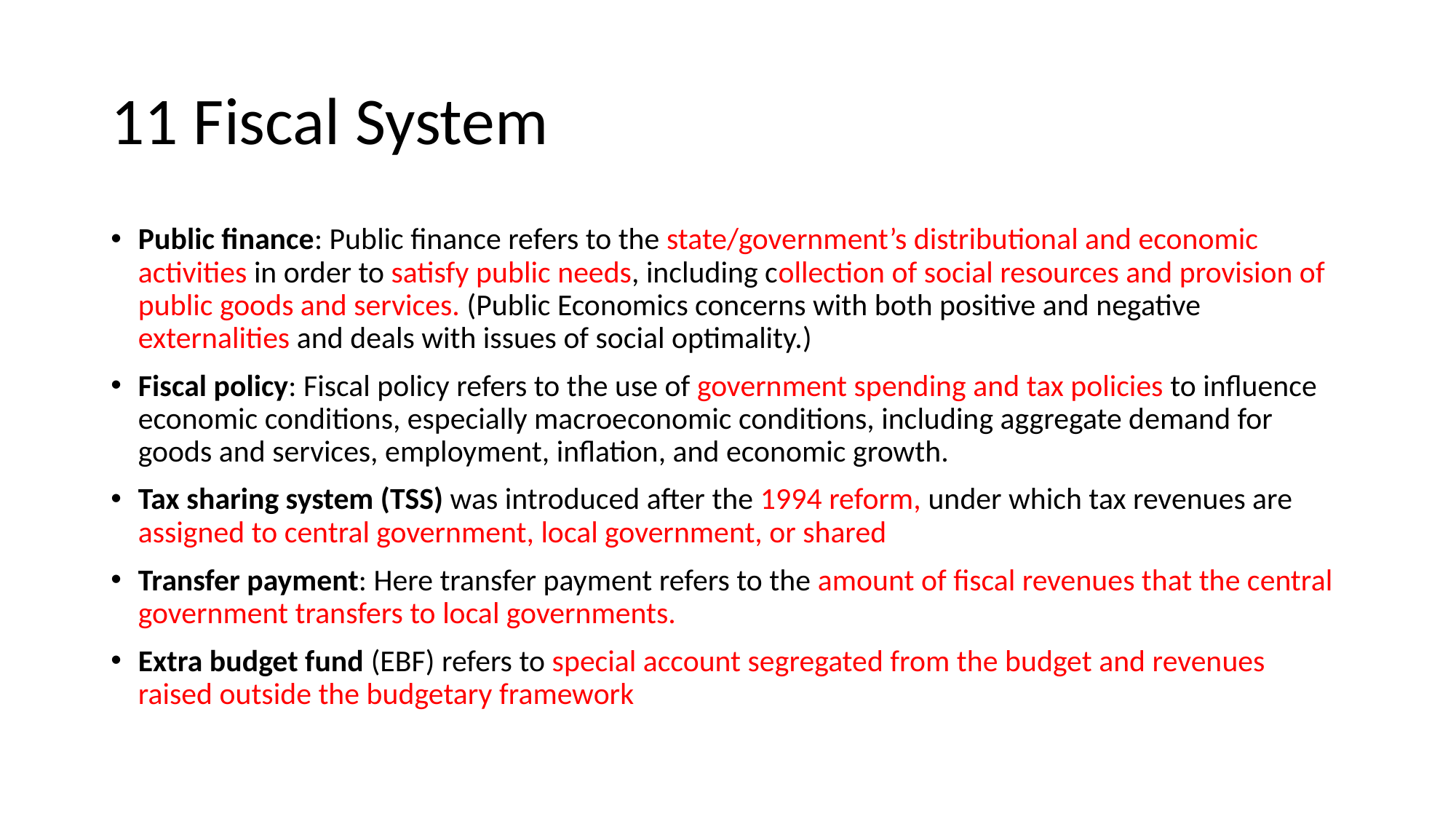

# 11 Fiscal System
Public finance: Public finance refers to the state/government’s distributional and economic activities in order to satisfy public needs, including collection of social resources and provision of public goods and services. (Public Economics concerns with both positive and negative externalities and deals with issues of social optimality.)
Fiscal policy: Fiscal policy refers to the use of government spending and tax policies to influence economic conditions, especially macroeconomic conditions, including aggregate demand for goods and services, employment, inflation, and economic growth.
Tax sharing system (TSS) was introduced after the 1994 reform, under which tax revenues are assigned to central government, local government, or shared
Transfer payment: Here transfer payment refers to the amount of fiscal revenues that the central government transfers to local governments.
Extra budget fund (EBF) refers to special account segregated from the budget and revenues raised outside the budgetary framework

49